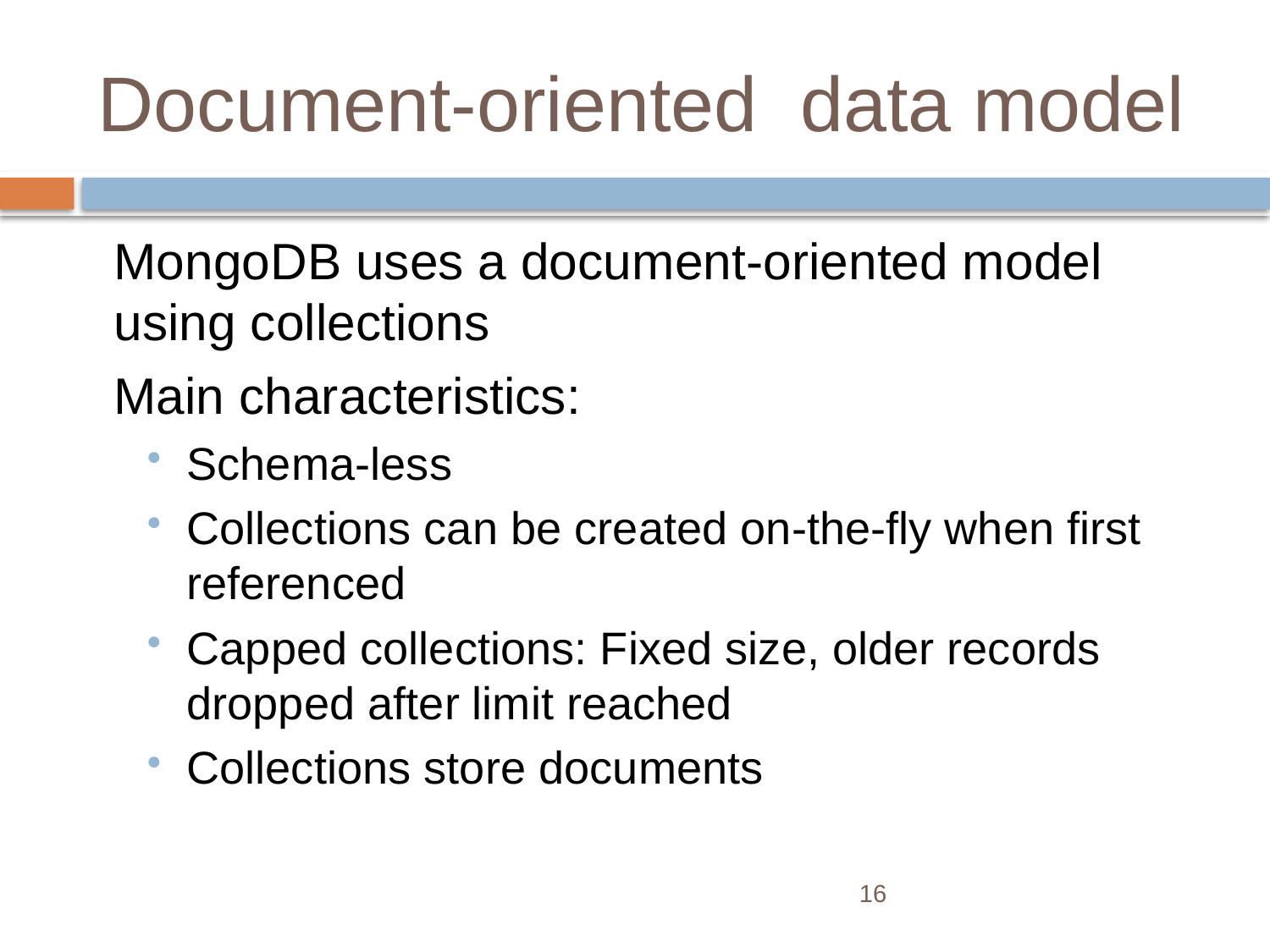

# Document-oriented  data model
MongoDB uses a document-oriented model using collections
Main characteristics:
Schema-less
Collections can be created on-the-fly when first referenced
Capped collections: Fixed size, older records dropped after limit reached
Collections store documents

16